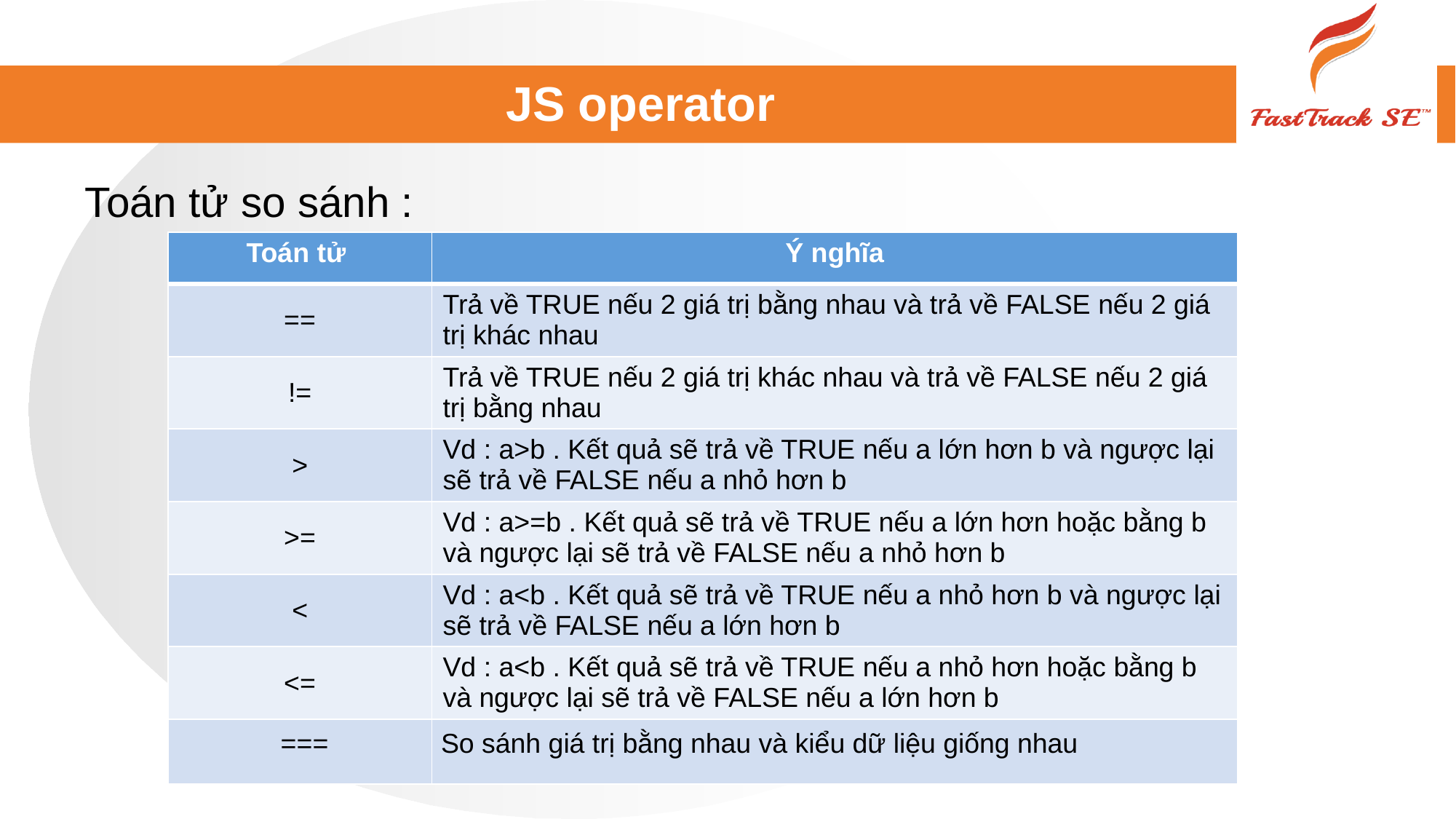

# JS operator
Toán tử so sánh :
| Toán tử | Ý nghĩa |
| --- | --- |
| == | Trả về TRUE nếu 2 giá trị bằng nhau và trả về FALSE nếu 2 giá trị khác nhau |
| != | Trả về TRUE nếu 2 giá trị khác nhau và trả về FALSE nếu 2 giá trị bằng nhau |
| > | Vd : a>b . Kết quả sẽ trả về TRUE nếu a lớn hơn b và ngược lại sẽ trả về FALSE nếu a nhỏ hơn b |
| >= | Vd : a>=b . Kết quả sẽ trả về TRUE nếu a lớn hơn hoặc bằng b và ngược lại sẽ trả về FALSE nếu a nhỏ hơn b |
| < | Vd : a<b . Kết quả sẽ trả về TRUE nếu a nhỏ hơn b và ngược lại sẽ trả về FALSE nếu a lớn hơn b |
| <= | Vd : a<b . Kết quả sẽ trả về TRUE nếu a nhỏ hơn hoặc bằng b và ngược lại sẽ trả về FALSE nếu a lớn hơn b |
| === | So sánh giá trị bằng nhau và kiểu dữ liệu giống nhau |